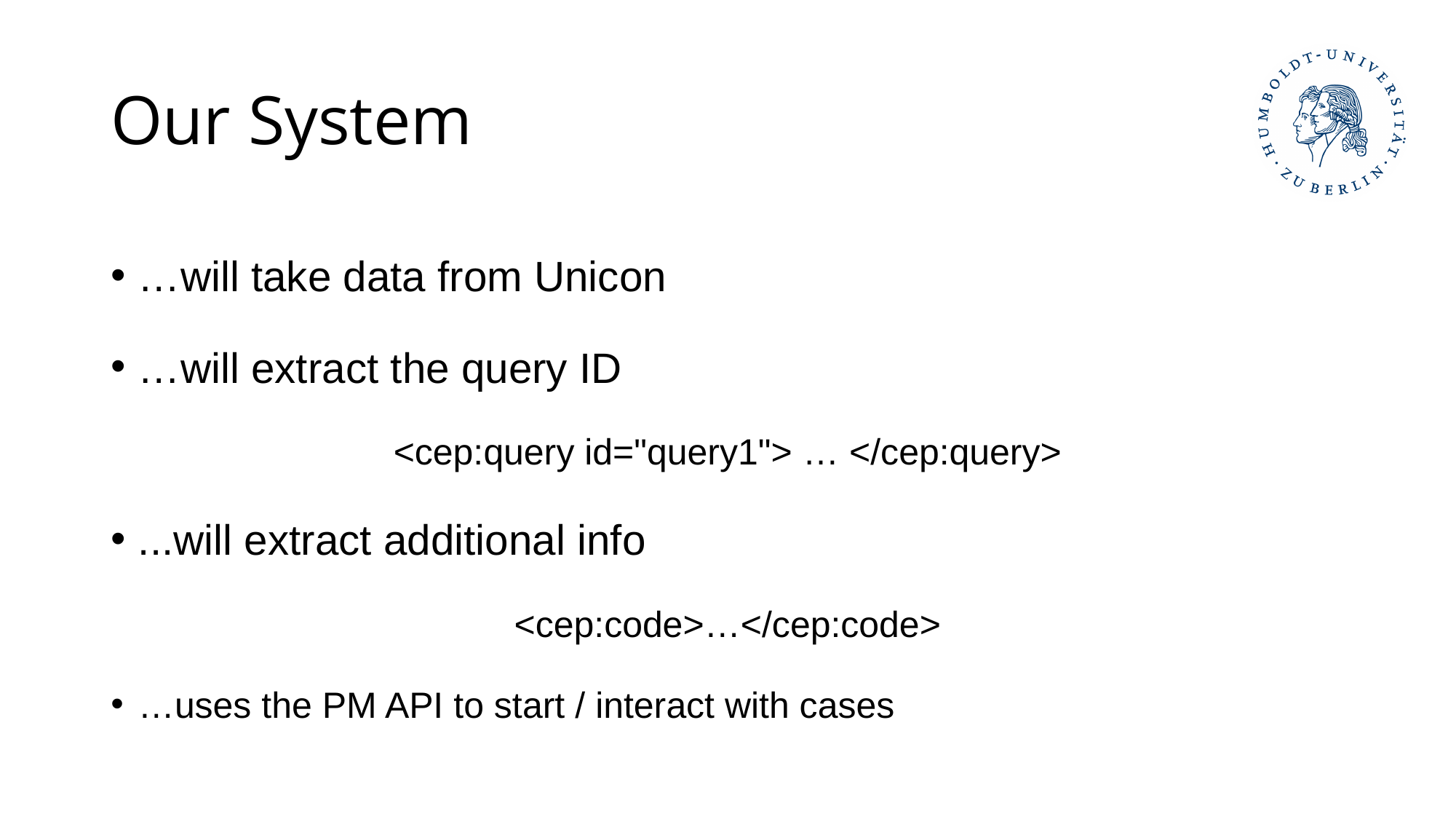

# Our System
…will take data from Unicon
…will extract the query ID
<cep:query id="query1"> … </cep:query>
...will extract additional info
<cep:code>…</cep:code>
…uses the PM API to start / interact with cases